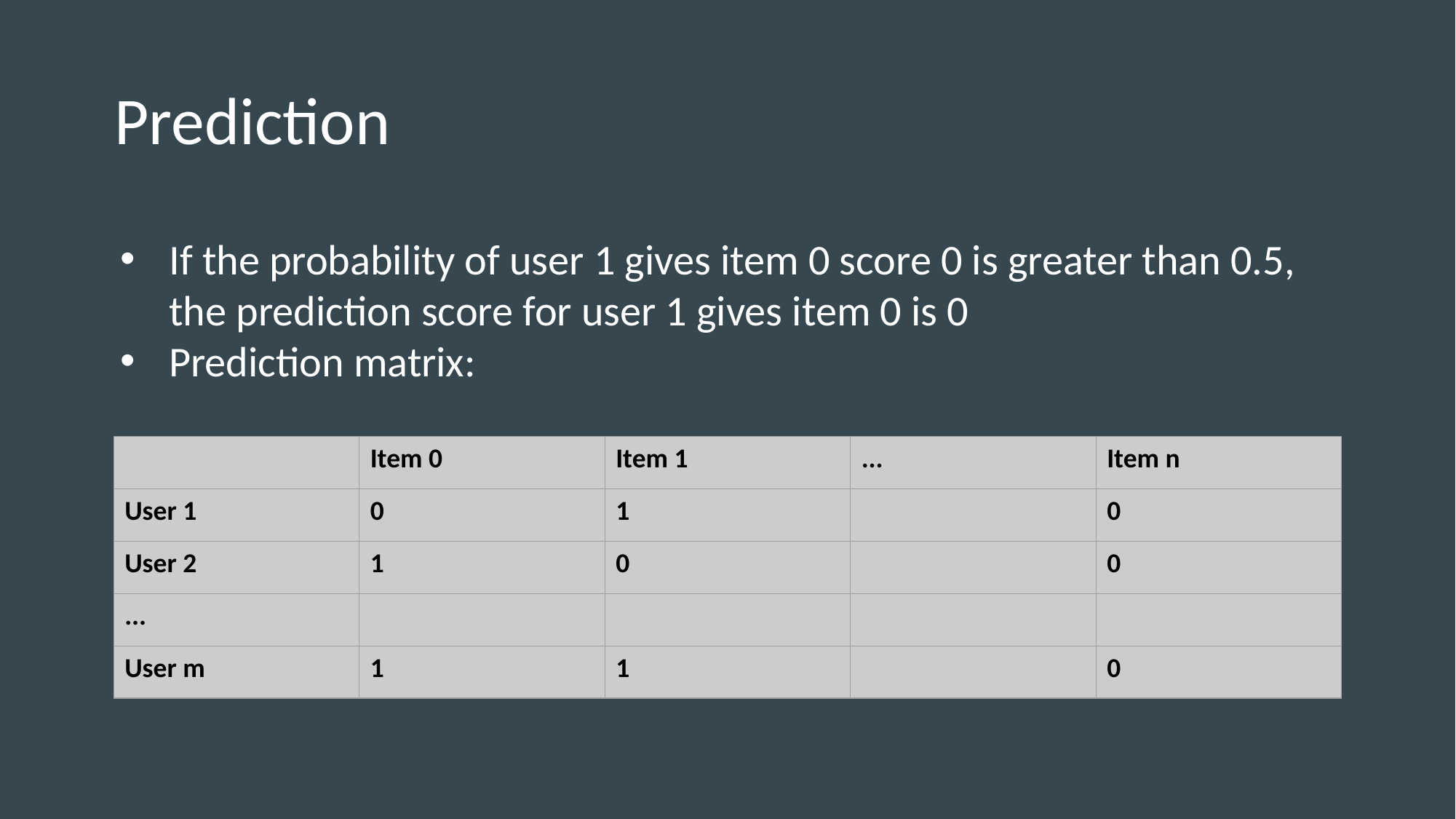

# Prediction
If the probability of user 1 gives item 0 score 0 is greater than 0.5, the prediction score for user 1 gives item 0 is 0
Prediction matrix:

|  | Item 0 | Item 1 | ... | Item n |
| --- | --- | --- | --- | --- |
| User 1 | 0 | 1 |  | 0 |
| User 2 | 1 | 0 |  | 0 |
| ... |  |  |  |  |
| User m | 1 | 1 |  | 0 |